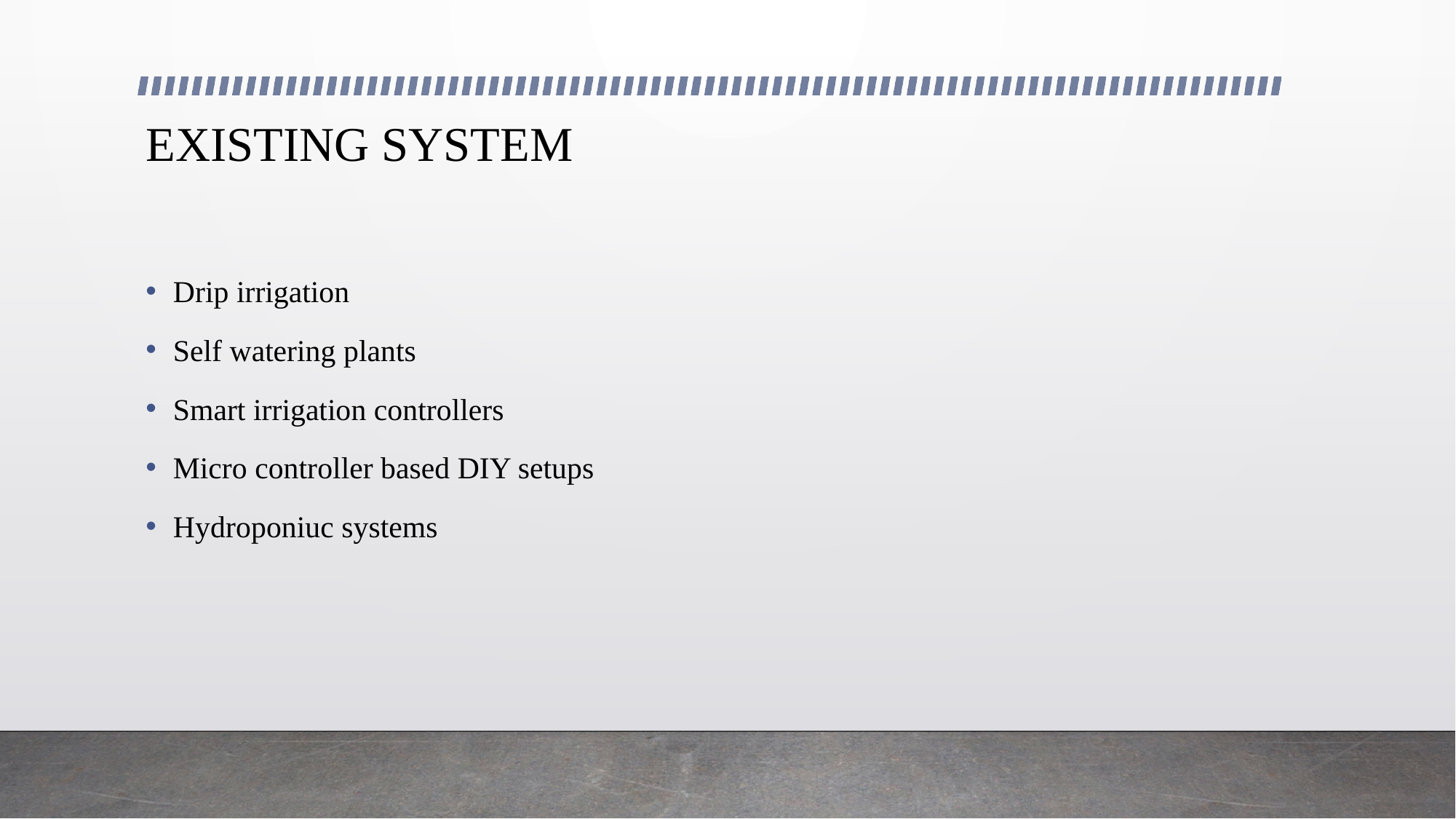

# EXISTING SYSTEM
Drip irrigation
Self watering plants
Smart irrigation controllers
Micro controller based DIY setups
Hydroponiuc systems